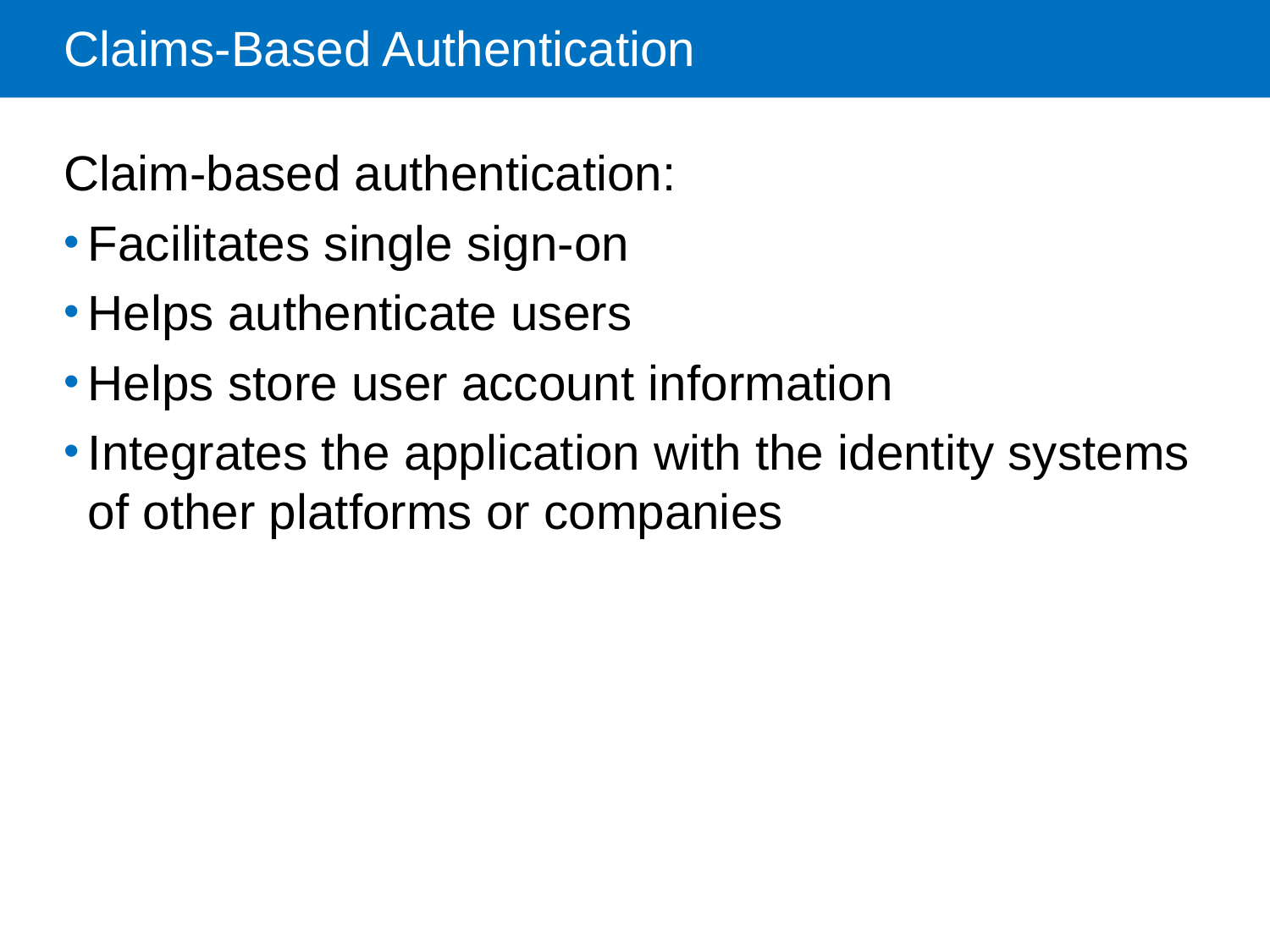

# Claims-Based Authentication
Claim-based authentication:
Facilitates single sign-on
Helps authenticate users
Helps store user account information
Integrates the application with the identity systems of other platforms or companies